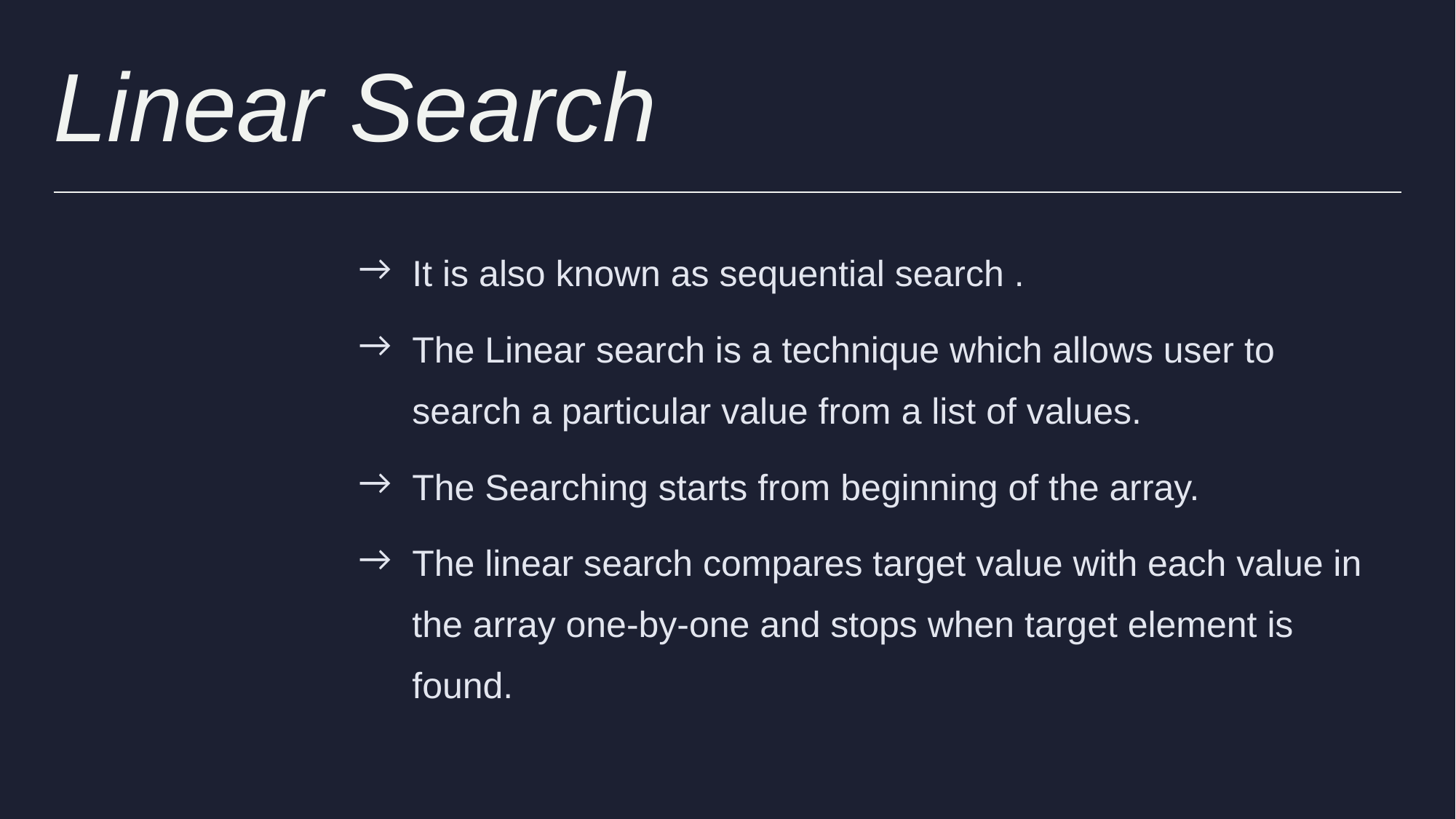

Linear Search
It is also known as sequential search .
The Linear search is a technique which allows user to search a particular value from a list of values.
The Searching starts from beginning of the array.
The linear search compares target value with each value in the array one-by-one and stops when target element is found.